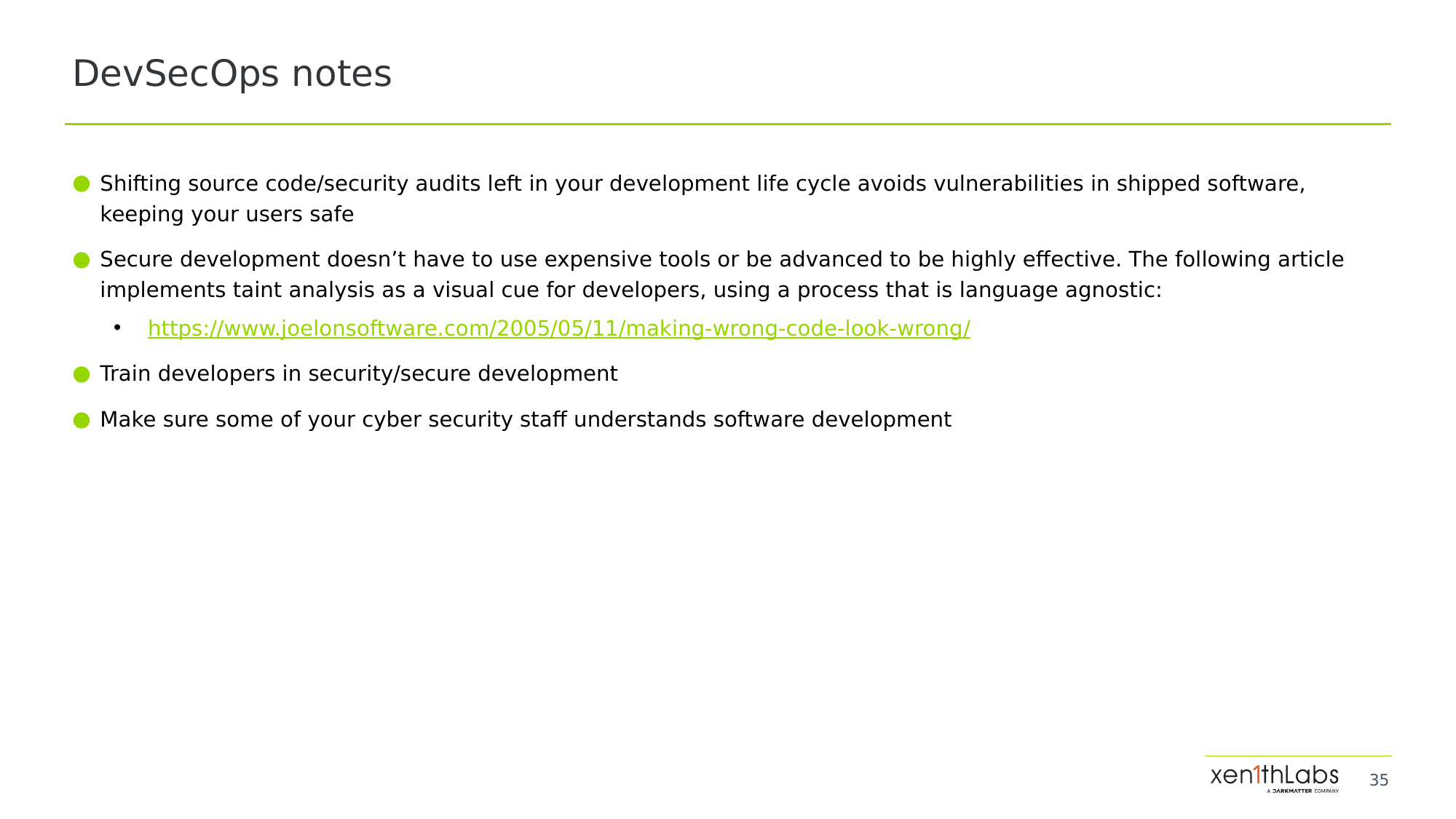

# DevSecOps notes
Shifting source code/security audits left in your development life cycle avoids vulnerabilities in shipped software, keeping your users safe
Secure development doesn’t have to use expensive tools or be advanced to be highly effective. The following article implements taint analysis as a visual cue for developers, using a process that is language agnostic:
https://www.joelonsoftware.com/2005/05/11/making-wrong-code-look-wrong/
Train developers in security/secure development
Make sure some of your cyber security staff understands software development